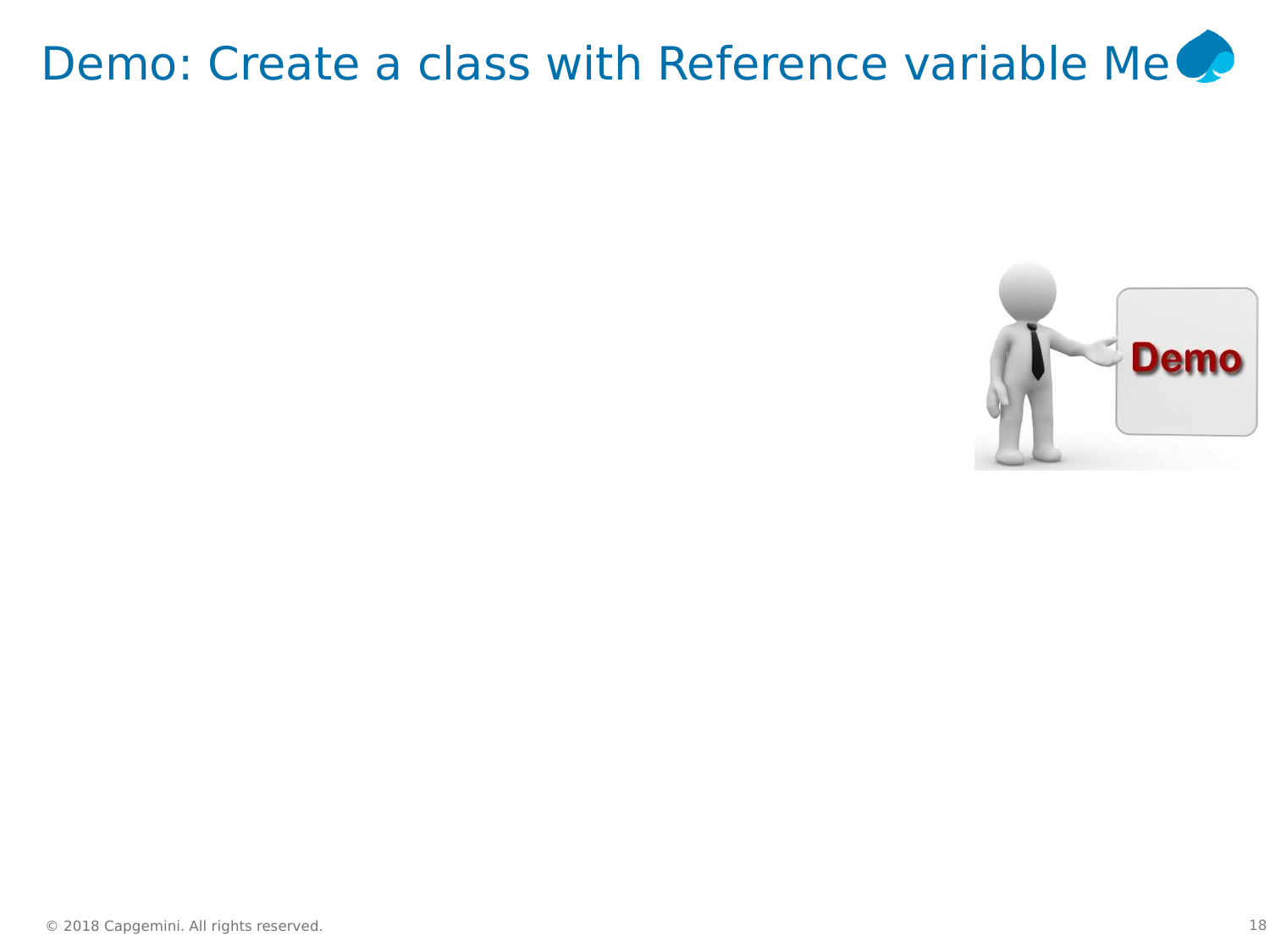

# Demo: Create a class with Reference variable Me